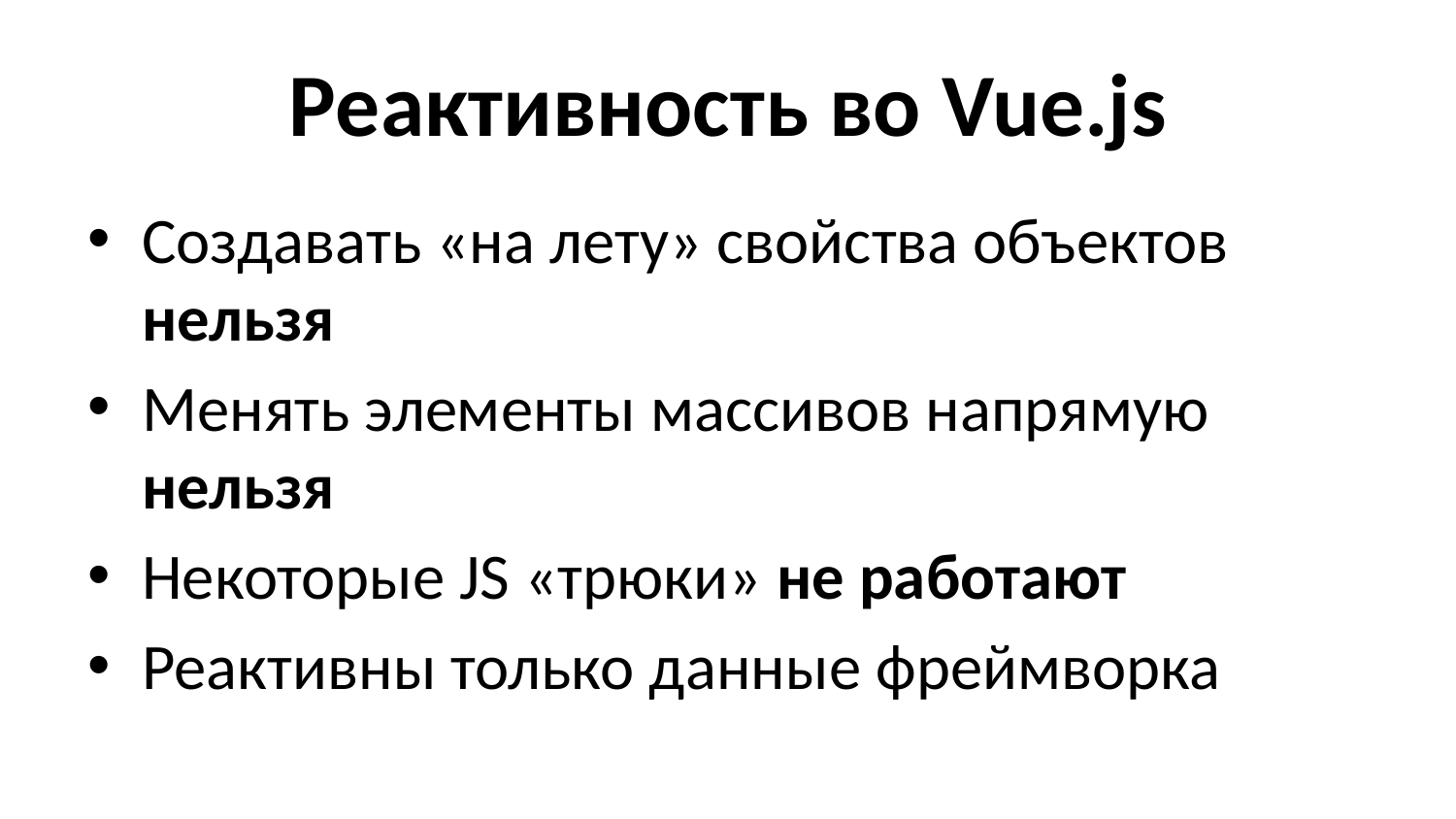

# Реактивность во Vue.js
Создавать «на лету» свойства объектов нельзя
Менять элементы массивов напрямую нельзя
Некоторые JS «трюки» не работают
Реактивны только данные фреймворка